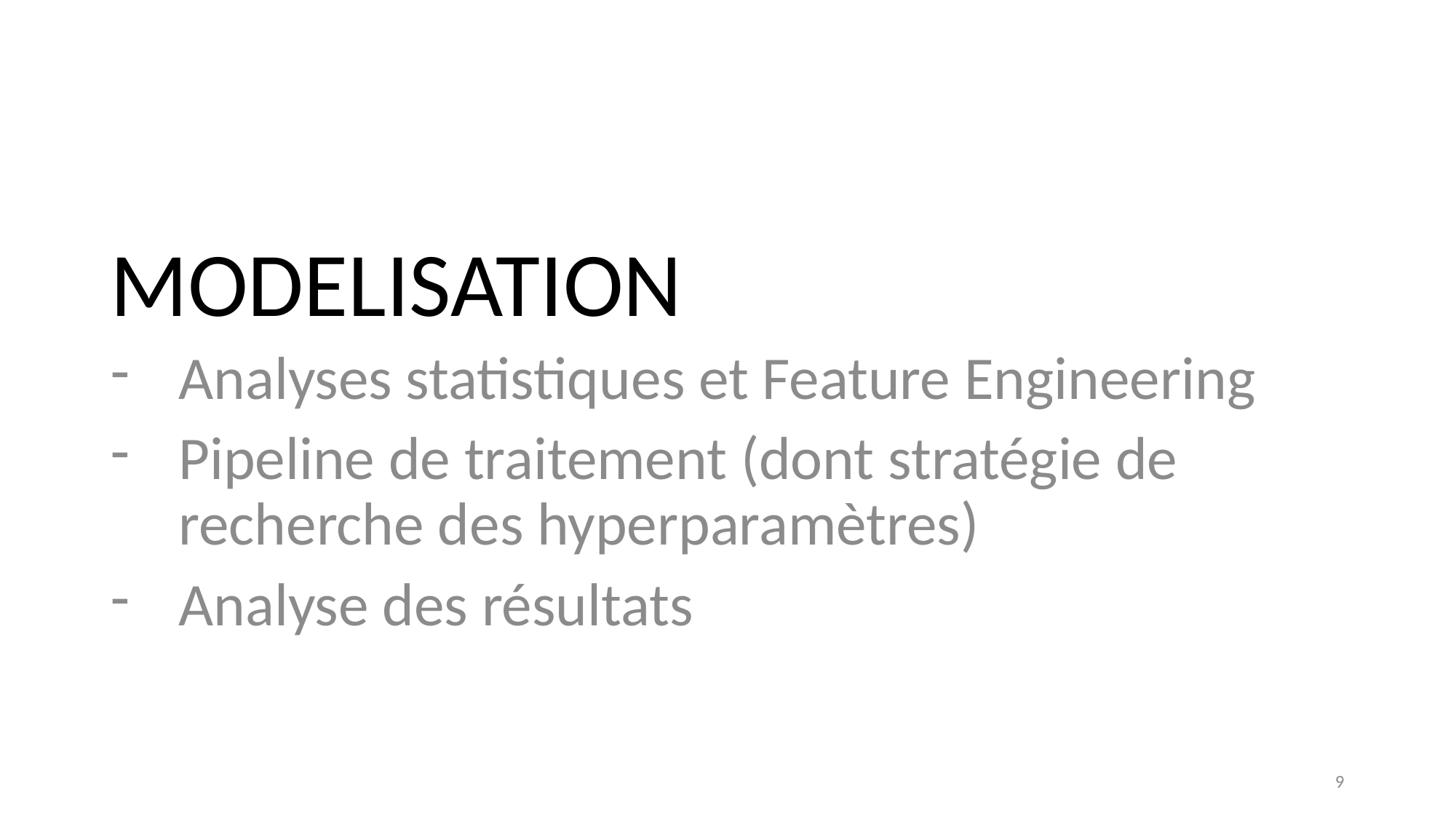

# MODELISATION
Analyses statistiques et Feature Engineering
Pipeline de traitement (dont stratégie de recherche des hyperparamètres)
Analyse des résultats
9